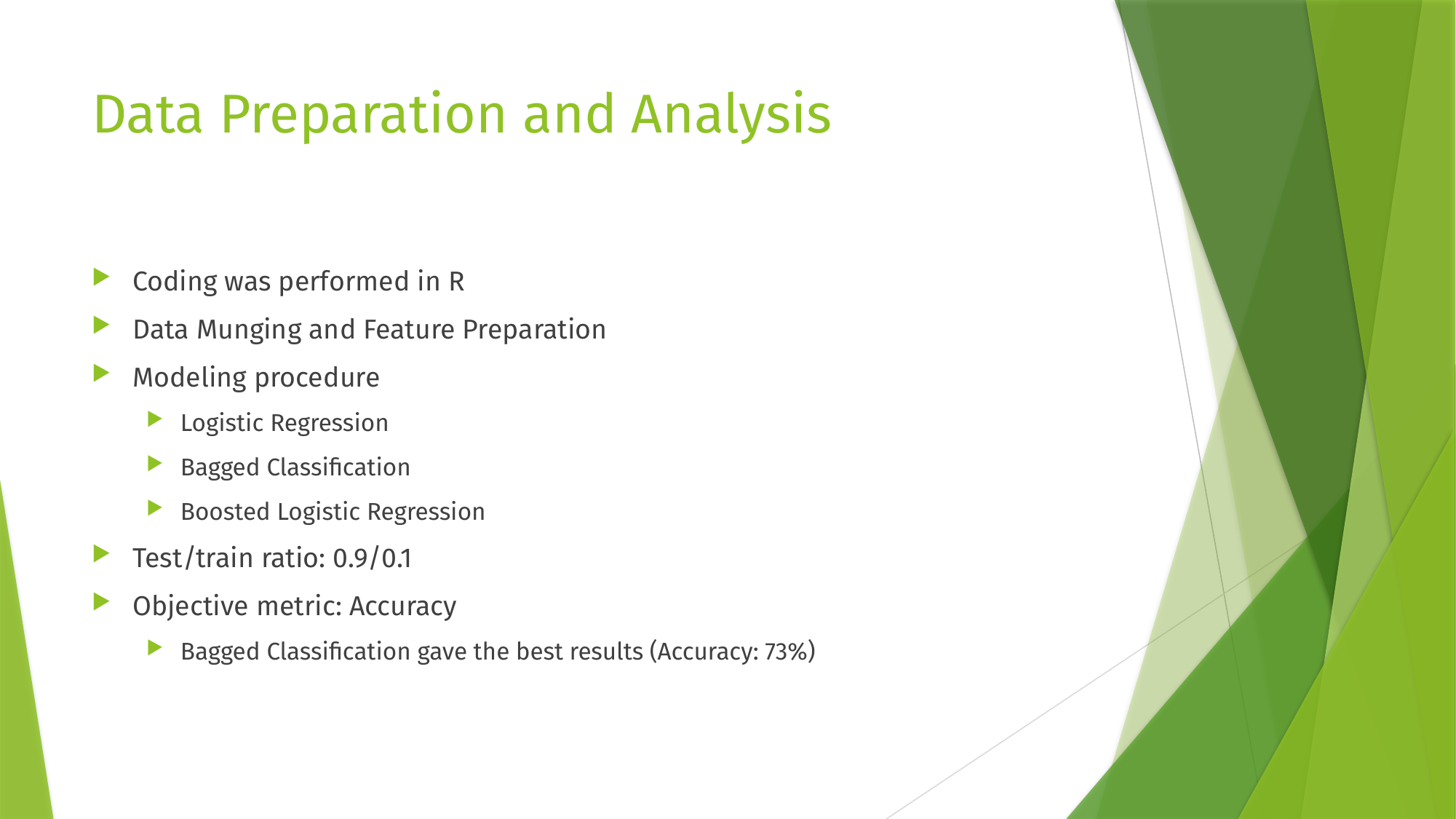

# Data Preparation and Analysis
Coding was performed in R
Data Munging and Feature Preparation
Modeling procedure
Logistic Regression
Bagged Classification
Boosted Logistic Regression
Test/train ratio: 0.9/0.1
Objective metric: Accuracy
Bagged Classification gave the best results (Accuracy: 73%)